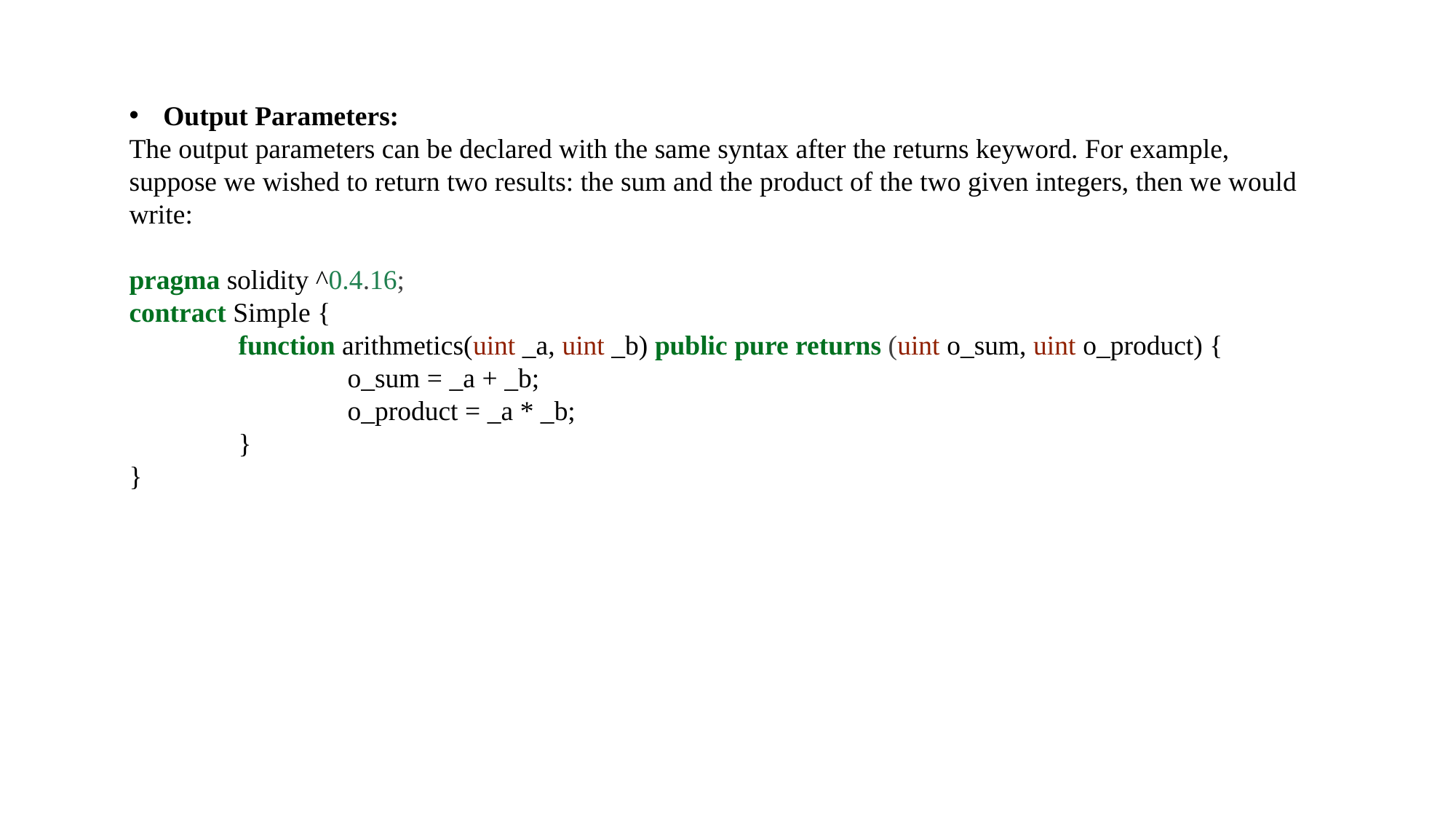

Output Parameters:
The output parameters can be declared with the same syntax after the returns keyword. For example, suppose we wished to return two results: the sum and the product of the two given integers, then we would write:

pragma solidity ^0.4.16;
contract Simple {
	function arithmetics(uint _a, uint _b) public pure returns (uint o_sum, uint o_product) {
		o_sum = _a + _b;
		o_product = _a * _b;
	}
}